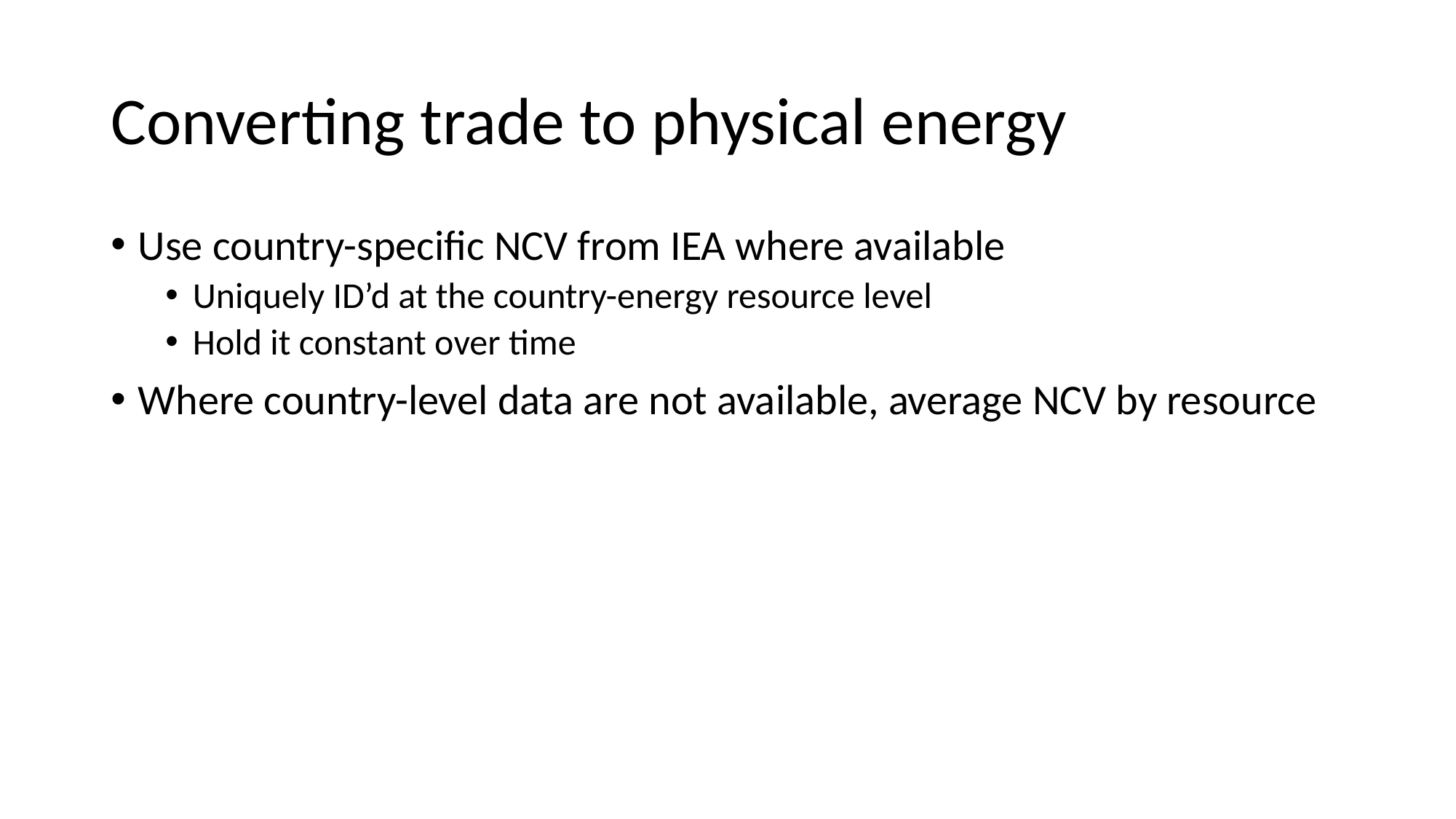

# Converting trade to physical energy
Use country-specific NCV from IEA where available
Uniquely ID’d at the country-energy resource level
Hold it constant over time
Where country-level data are not available, average NCV by resource